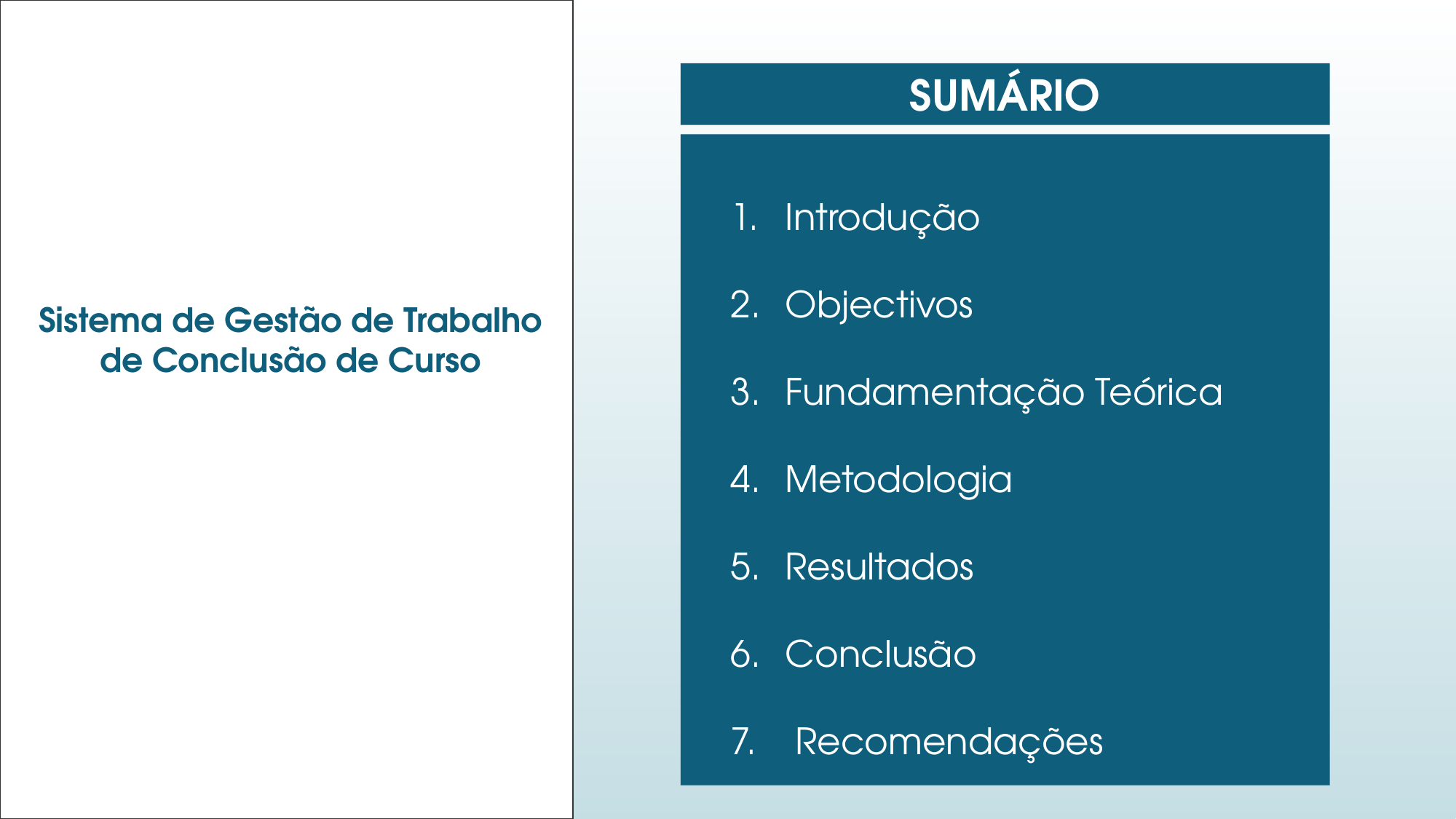

SUMÁRIO

Introdução
Objectivos
Fundamentação Teórica
Metodologia
Resultados
Conclusão
 Recomendações
Sistema de Gestão de Trabalho de Conclusão de Curso